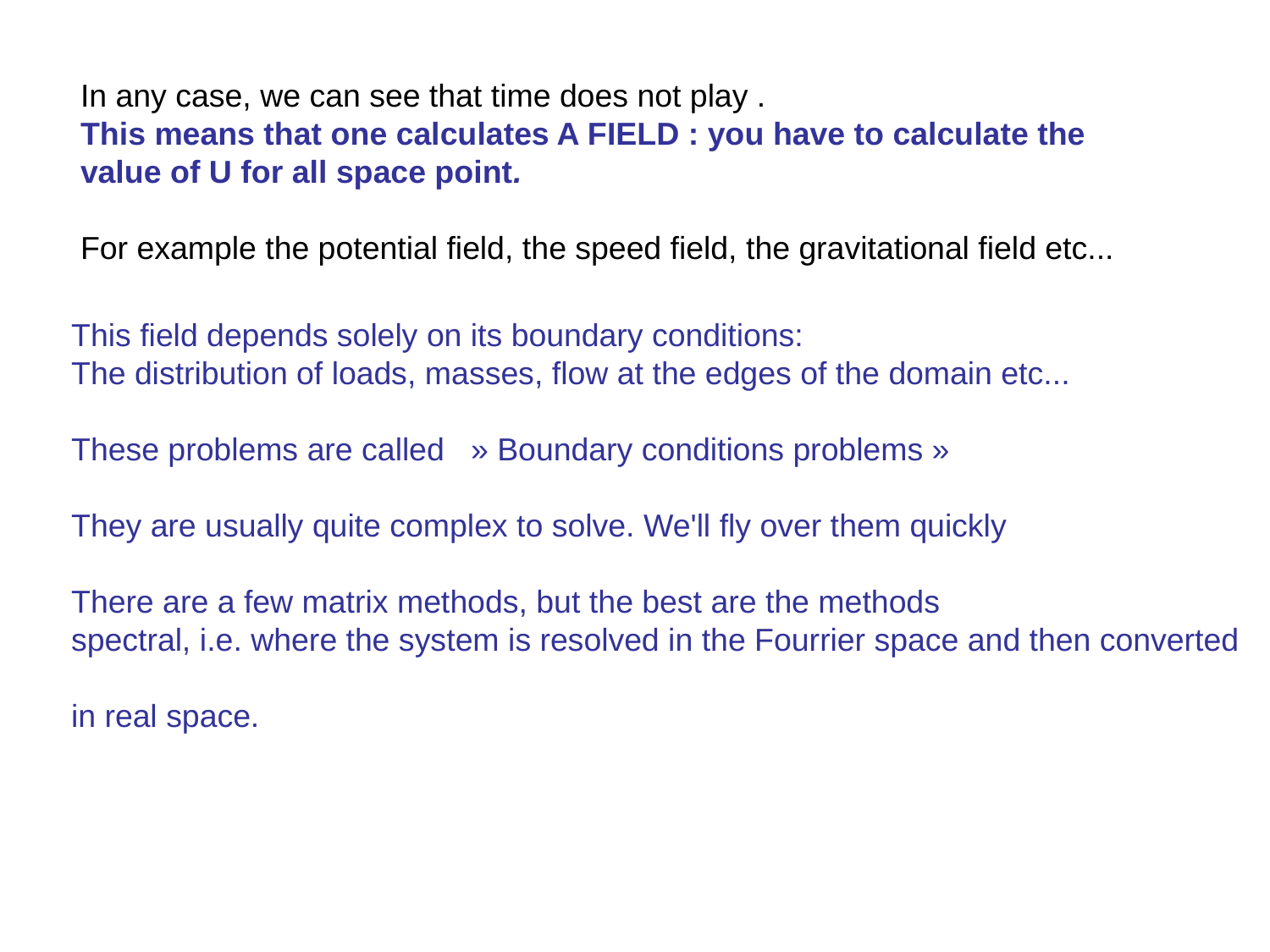

In any case, we can see that time does not play .
This means that one calculates A FIELD : you have to calculate the
value of U for all space point.

For example the potential field, the speed field, the gravitational field etc...

This field depends solely on its boundary conditions:
The distribution of loads, masses, flow at the edges of the domain etc...

These problems are called   » Boundary conditions problems »

They are usually quite complex to solve. We'll fly over them quickly

There are a few matrix methods, but the best are the methods
spectral, i.e. where the system is resolved in the Fourrier space and then converted
in real space.